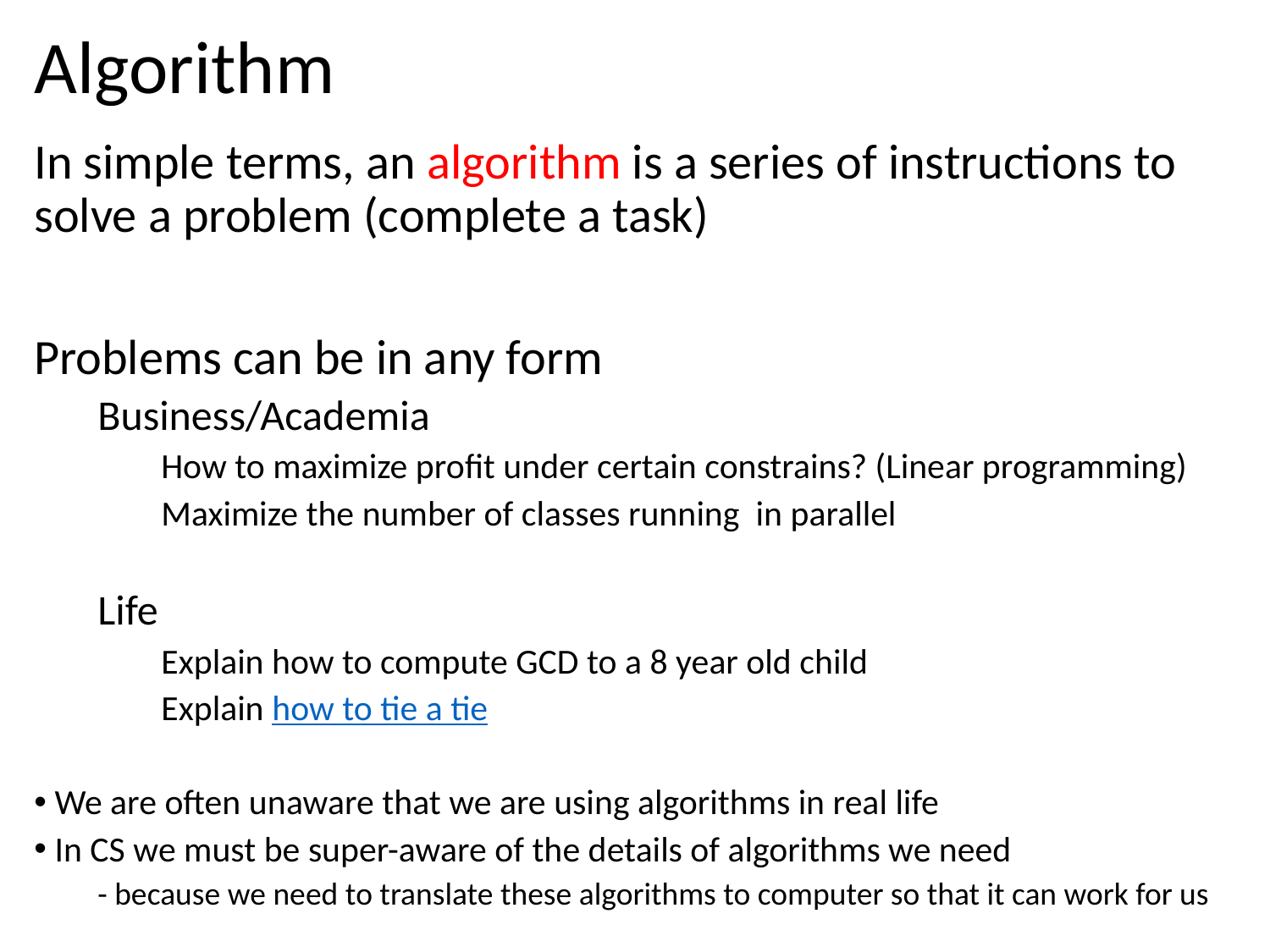

# Algorithm
In simple terms, an algorithm is a series of instructions to solve a problem (complete a task)

Problems can be in any form
Business/Academia
How to maximize profit under certain constrains? (Linear programming)
Maximize the number of classes running  in parallel

Life
Explain how to compute GCD to a 8 year old child
Explain how to tie a tie

 We are often unaware that we are using algorithms in real life
 In CS we must be super-aware of the details of algorithms we need
- because we need to translate these algorithms to computer so that it can work for us